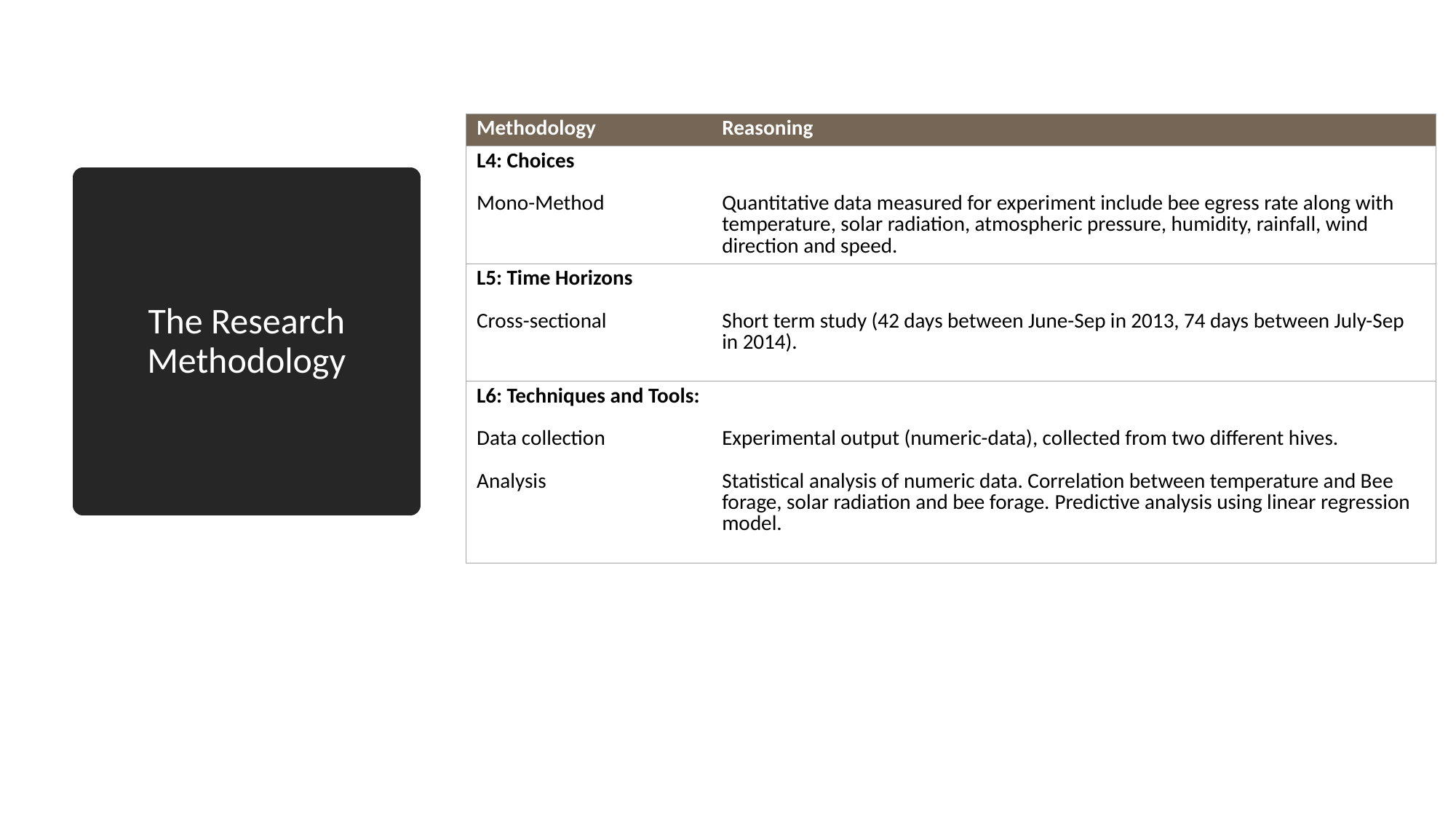

| Methodology | Reasoning |
| --- | --- |
| L4: Choices Mono-Method | Quantitative data measured for experiment include bee egress rate along with temperature, solar radiation, atmospheric pressure, humidity, rainfall, wind direction and speed. |
| L5: Time Horizons Cross-sectional | Short term study (42 days between June-Sep in 2013, 74 days between July-Sep in 2014). |
| L6: Techniques and Tools: Data collection Analysis | Experimental output (numeric-data), collected from two different hives. Statistical analysis of numeric data. Correlation between temperature and Bee forage, solar radiation and bee forage. Predictive analysis using linear regression model. |
# The Research Methodology